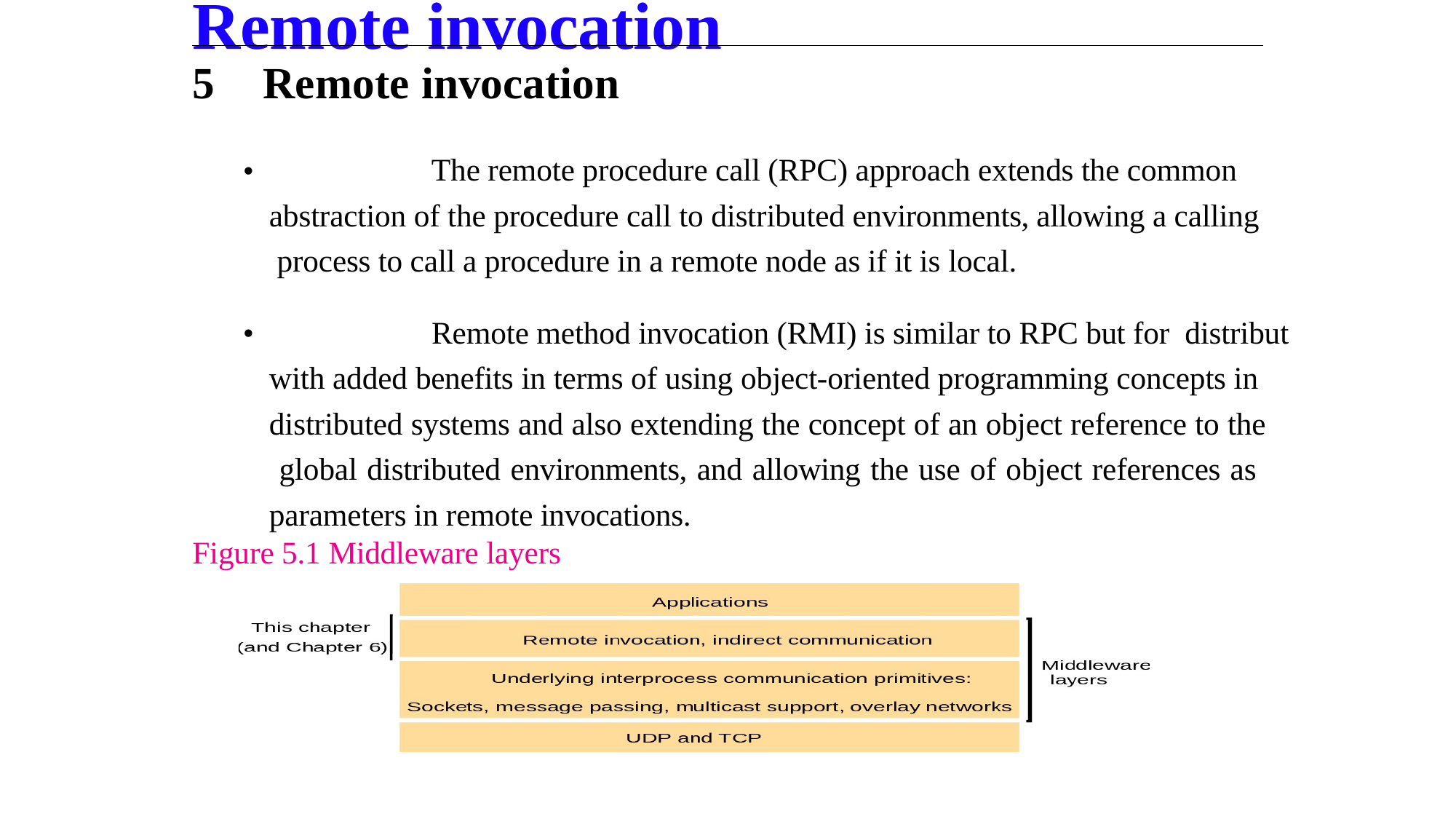

Remote invocation

5	Remote invocation
The remote procedure call (RPC) approach extends the common  abstraction of the procedure call to distributed environments, allowing a calling  process to call a procedure in a remote node as if it is local.
•
•
Remote method invocation (RMI) is similar to RPC but for distribut
with added benefits in terms of using object-oriented programming concepts in  distributed systems and also extending the concept of an object reference to the  global distributed environments, and allowing the use of object references as  parameters in remote invocations.
Figure 5.1 Middleware layers